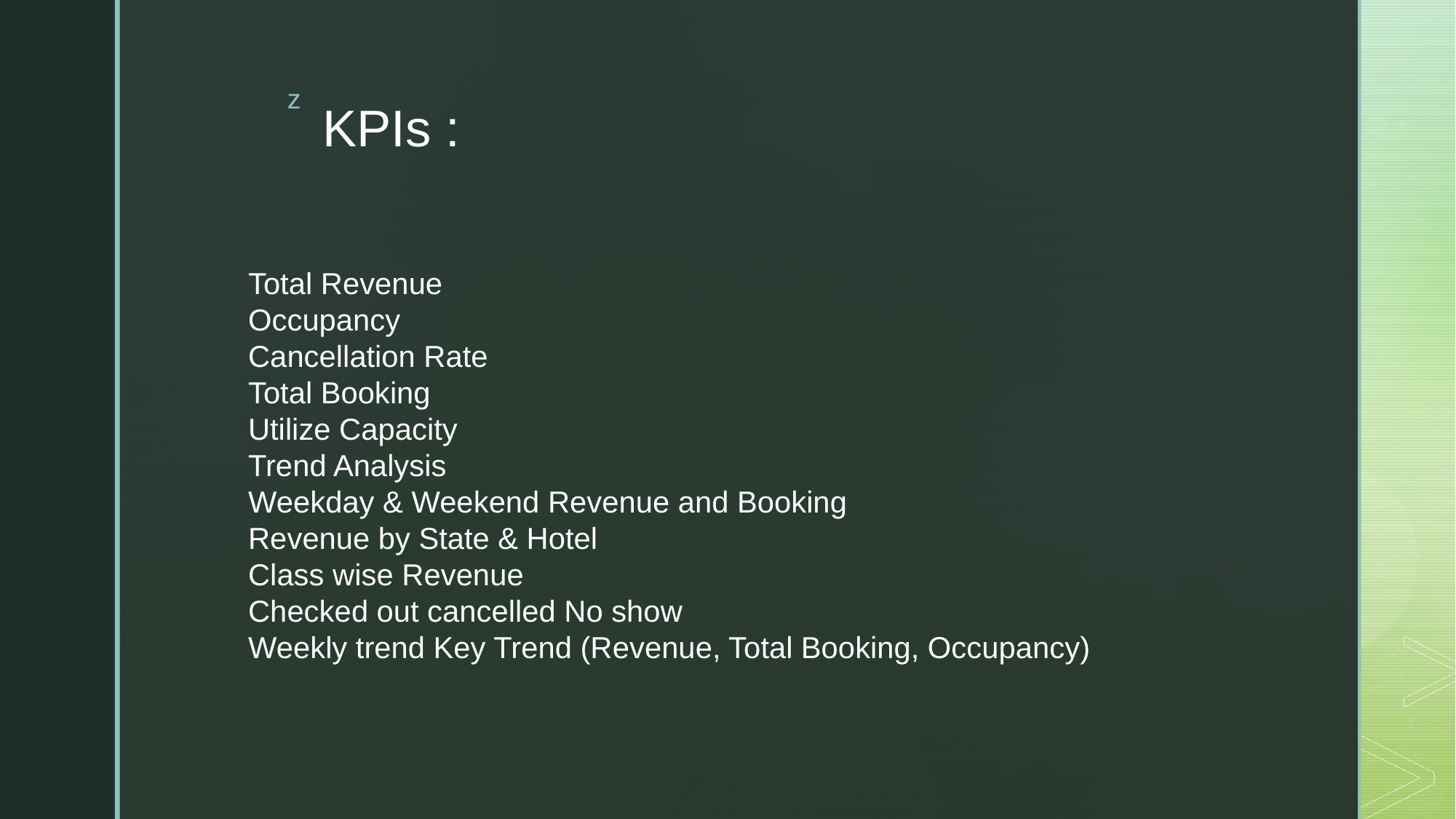

# KPIs :

Total Revenue
Occupancy
Cancellation Rate
Total Booking
Utilize Capacity
Trend Analysis
Weekday & Weekend Revenue and Booking
Revenue by State & Hotel
Class wise Revenue
Checked out cancelled No show
Weekly trend Key Trend (Revenue, Total Booking, Occupancy)